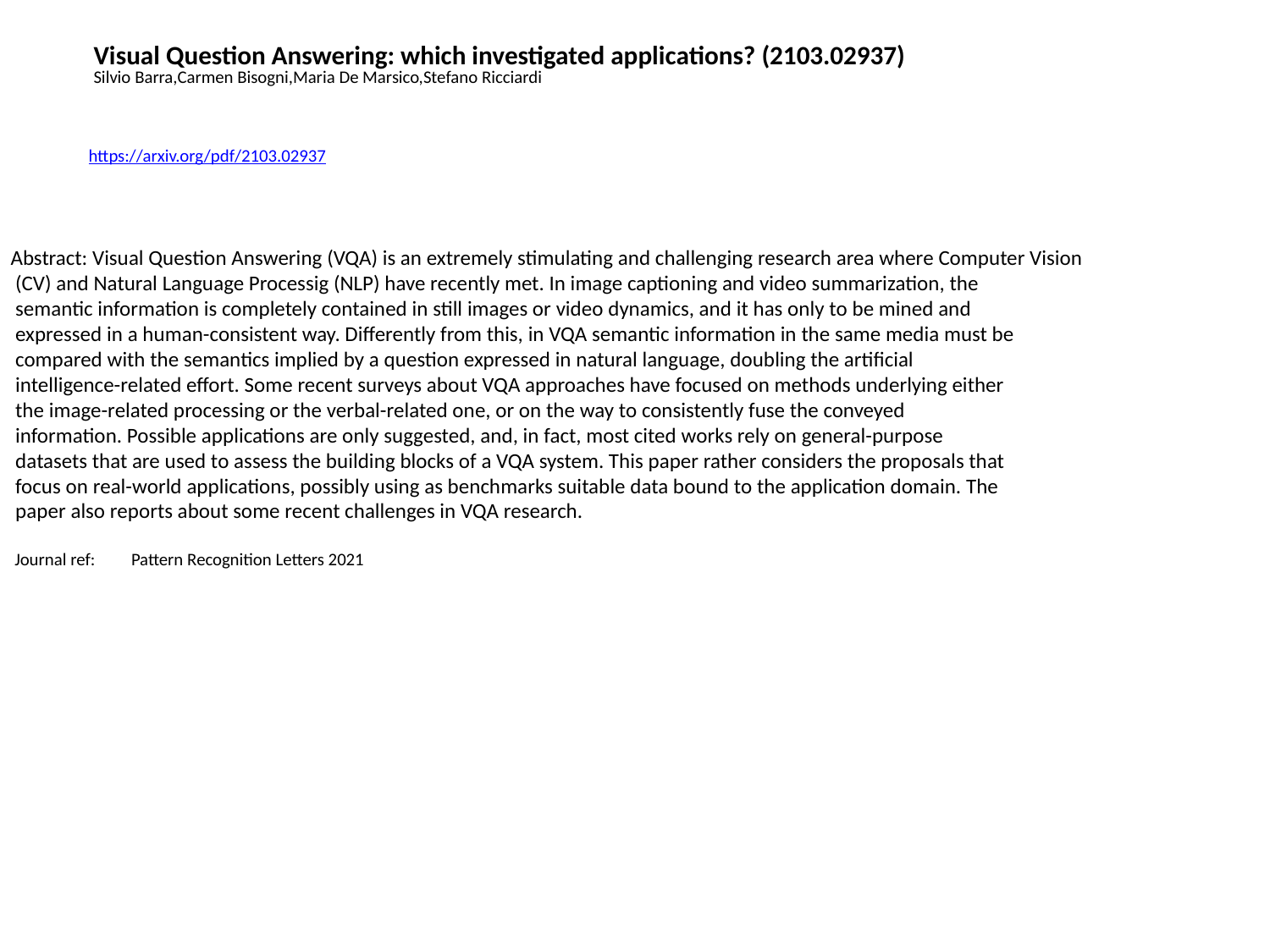

Visual Question Answering: which investigated applications? (2103.02937)
Silvio Barra,Carmen Bisogni,Maria De Marsico,Stefano Ricciardi

https://arxiv.org/pdf/2103.02937

Abstract: Visual Question Answering (VQA) is an extremely stimulating and challenging research area where Computer Vision
 (CV) and Natural Language Processig (NLP) have recently met. In image captioning and video summarization, the
 semantic information is completely contained in still images or video dynamics, and it has only to be mined and
 expressed in a human-consistent way. Differently from this, in VQA semantic information in the same media must be
 compared with the semantics implied by a question expressed in natural language, doubling the artificial
 intelligence-related effort. Some recent surveys about VQA approaches have focused on methods underlying either
 the image-related processing or the verbal-related one, or on the way to consistently fuse the conveyed
 information. Possible applications are only suggested, and, in fact, most cited works rely on general-purpose
 datasets that are used to assess the building blocks of a VQA system. This paper rather considers the proposals that
 focus on real-world applications, possibly using as benchmarks suitable data bound to the application domain. The
 paper also reports about some recent challenges in VQA research.
 Journal ref:         Pattern Recognition Letters 2021